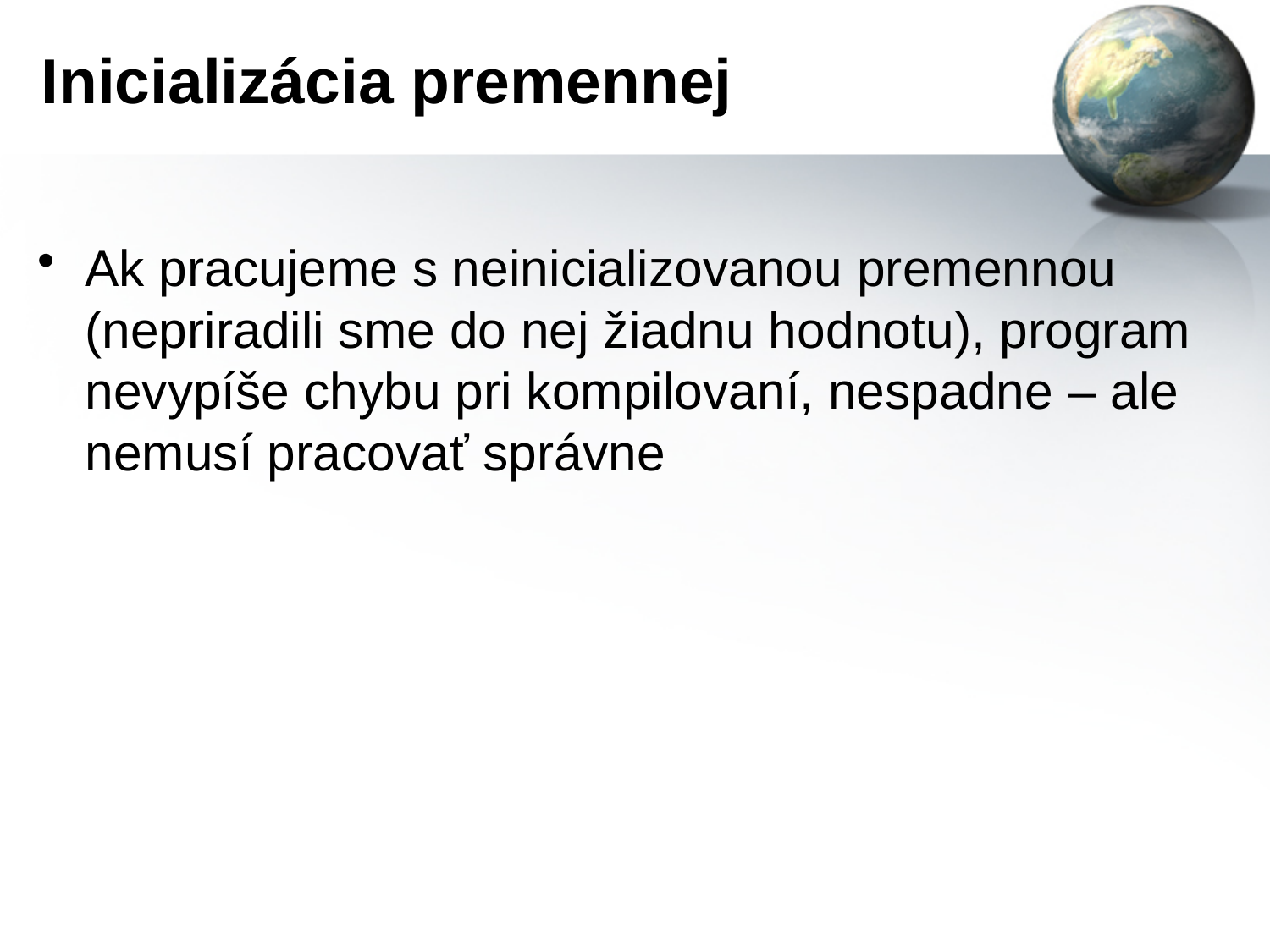

# Inicializácia premennej
Ak pracujeme s neinicializovanou premennou (nepriradili sme do nej žiadnu hodnotu), program  nevypíše chybu pri kompilovaní, nespadne – ale nemusí pracovať správne